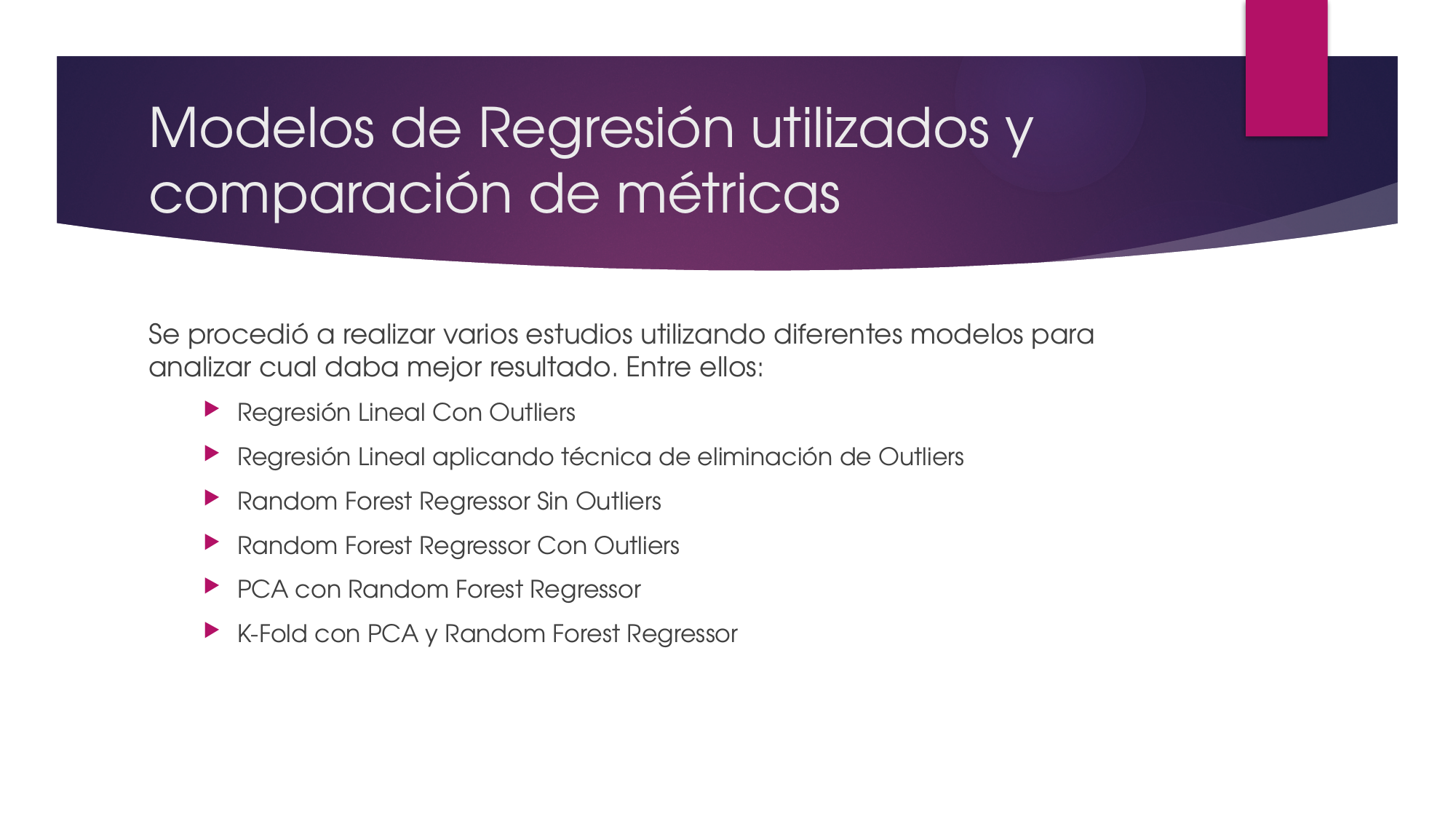

# Modelos de Regresión utilizados y comparación de métricas
Se procedió a realizar varios estudios utilizando diferentes modelos para analizar cual daba mejor resultado. Entre ellos:
Regresión Lineal Con Outliers
Regresión Lineal aplicando técnica de eliminación de Outliers
Random Forest Regressor Sin Outliers
Random Forest Regressor Con Outliers
PCA con Random Forest Regressor
K-Fold con PCA y Random Forest Regressor